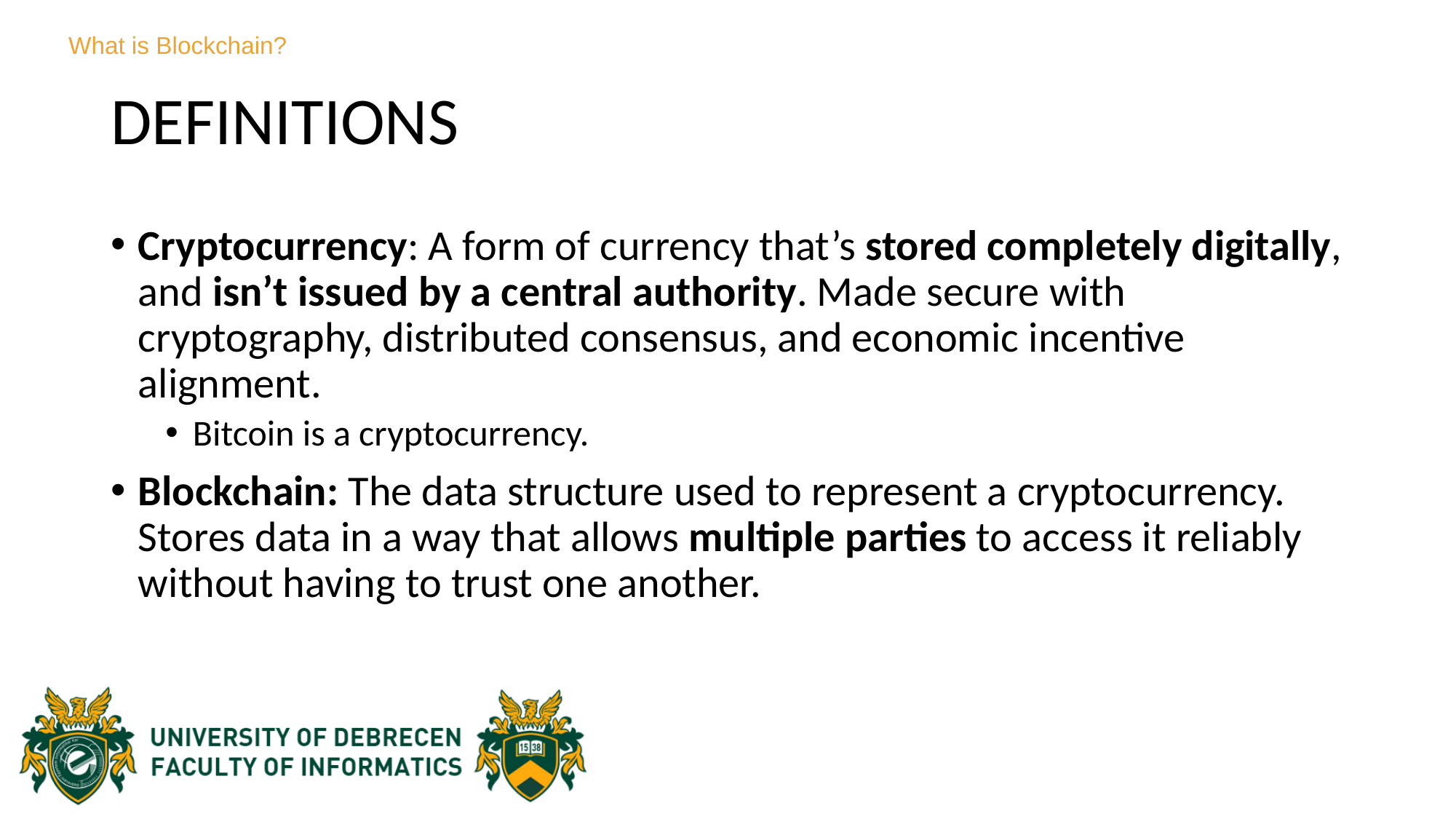

What is Blockchain?
# Definitions
Cryptocurrency: A form of currency that’s stored completely digitally, and isn’t issued by a central authority. Made secure with cryptography, distributed consensus, and economic incentive alignment.
Bitcoin is a cryptocurrency.
Blockchain: The data structure used to represent a cryptocurrency. Stores data in a way that allows multiple parties to access it reliably without having to trust one another.